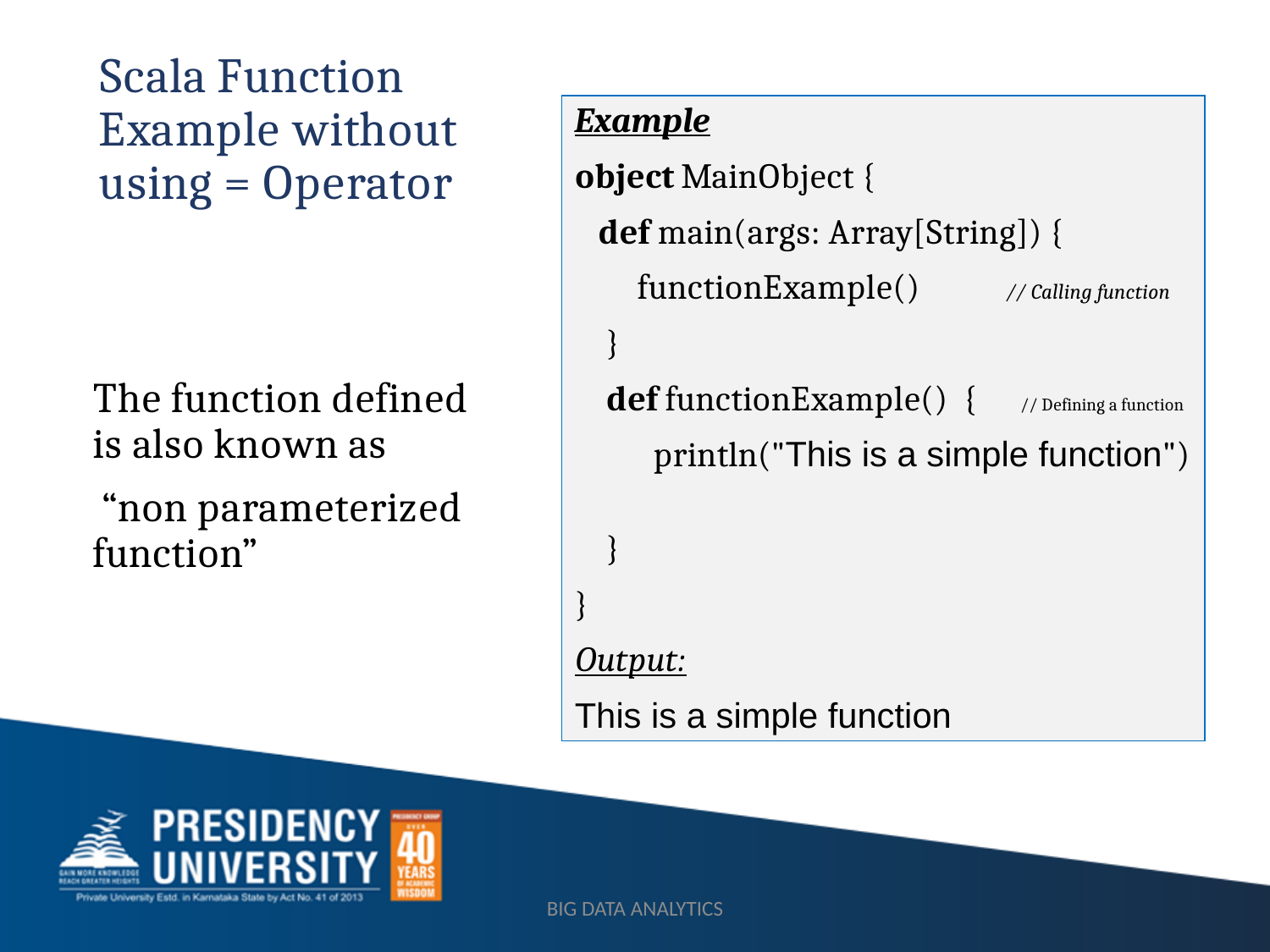

# Scala Function Example without using = Operator
Example
object MainObject {
   def main(args: Array[String]) {
        functionExample()           // Calling function
    }
    def functionExample()  {      // Defining a function
          println("This is a simple function")
    }
}
Output:
This is a simple function

The function defined is also known as
 “non parameterized function”

BIG DATA ANALYTICS